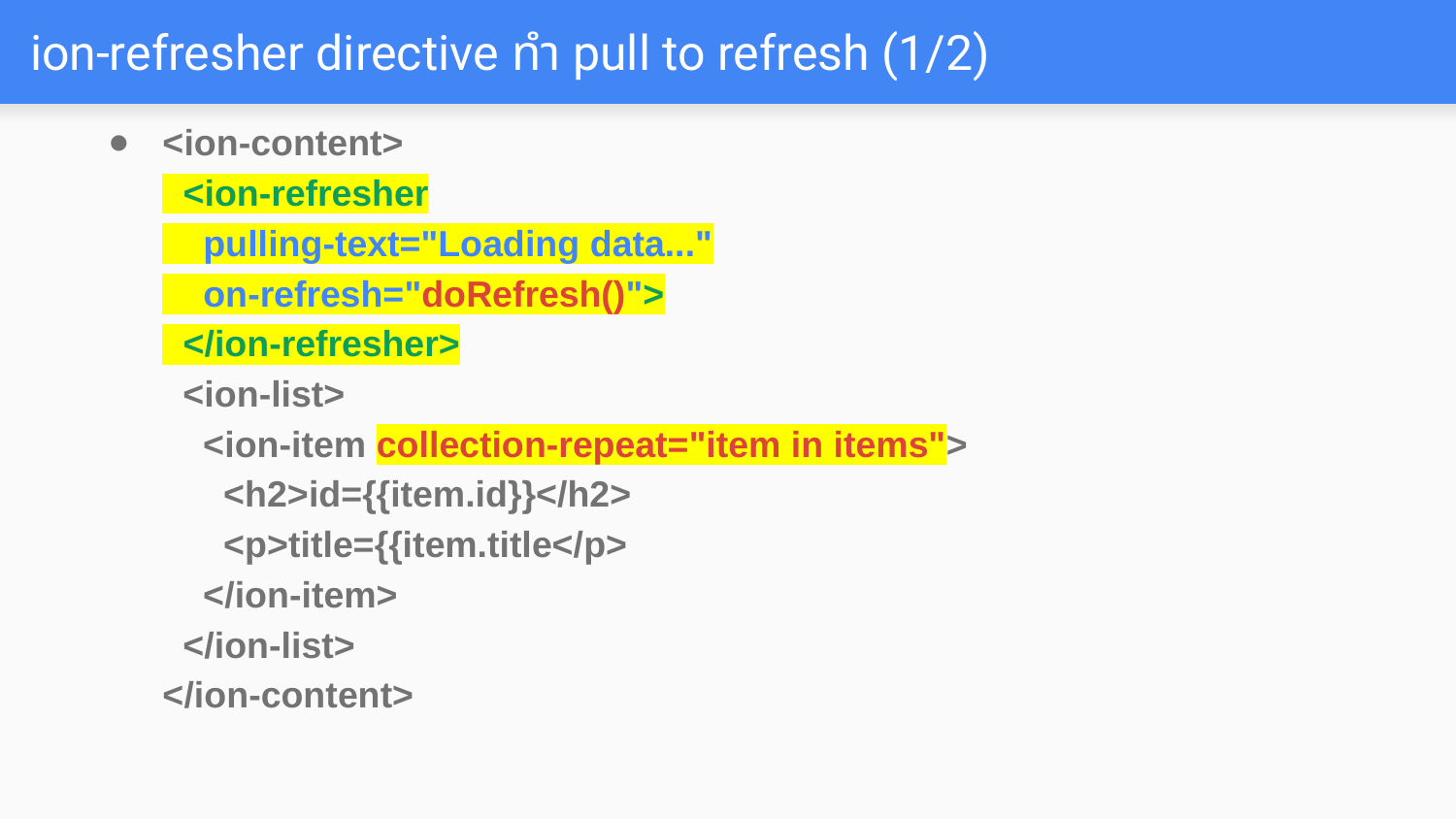

# ion-refresher directive ทำ pull to refresh (1/2)
<ion-content>
  <ion-refresher
    pulling-text="Loading data..."
    on-refresh="doRefresh()">
  </ion-refresher>
  <ion-list>
    <ion-item collection-repeat="item in items">
      <h2>id={{item.id}}</h2>
      <p>title={{item.title</p>
    </ion-item>
  </ion-list>
</ion-content>